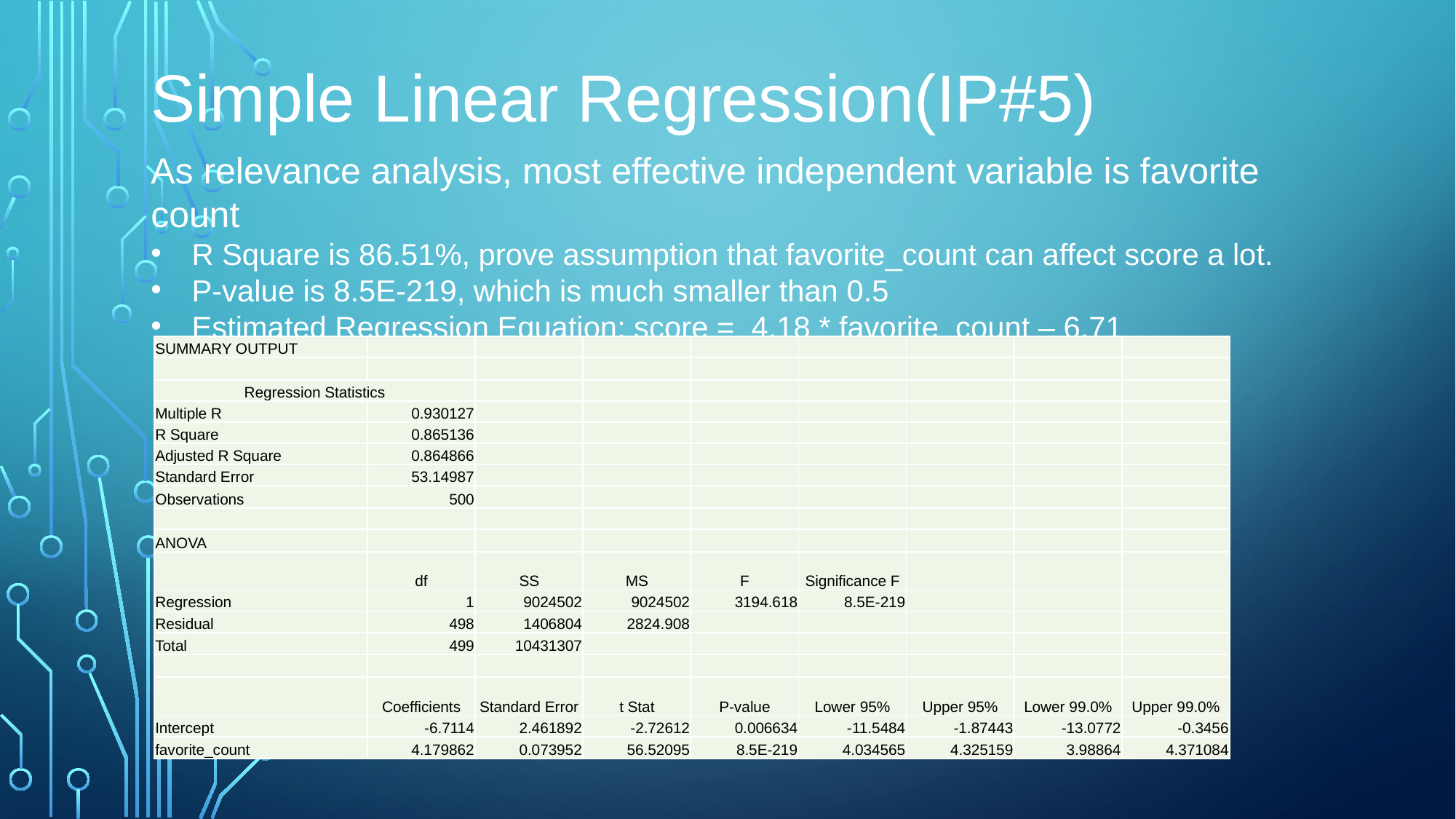

Simple Linear Regression(IP#5)
As relevance analysis, most effective independent variable is favorite count
R Square is 86.51%, prove assumption that favorite_count can affect score a lot.
P-value is 8.5E-219, which is much smaller than 0.5
Estimated Regression Equation: score =  4.18 * favorite_count – 6.71

| SUMMARY OUTPUT |  |  |  |  |  |  |  |  |
| --- | --- | --- | --- | --- | --- | --- | --- | --- |
|  |  |  |  |  |  |  |  |  |
| Regression Statistics |  |  |  |  |  |  |  |  |
| Multiple R | 0.930127 |  |  |  |  |  |  |  |
| R Square | 0.865136 |  |  |  |  |  |  |  |
| Adjusted R Square | 0.864866 |  |  |  |  |  |  |  |
| Standard Error | 53.14987 |  |  |  |  |  |  |  |
| Observations | 500 |  |  |  |  |  |  |  |
|  |  |  |  |  |  |  |  |  |
| ANOVA |  |  |  |  |  |  |  |  |
|  | df | SS | MS | F | Significance F |  |  |  |
| Regression | 1 | 9024502 | 9024502 | 3194.618 | 8.5E-219 |  |  |  |
| Residual | 498 | 1406804 | 2824.908 |  |  |  |  |  |
| Total | 499 | 10431307 |  |  |  |  |  |  |
|  |  |  |  |  |  |  |  |  |
|  | Coefficients | Standard Error | t Stat | P-value | Lower 95% | Upper 95% | Lower 99.0% | Upper 99.0% |
| Intercept | -6.7114 | 2.461892 | -2.72612 | 0.006634 | -11.5484 | -1.87443 | -13.0772 | -0.3456 |
| favorite\_count | 4.179862 | 0.073952 | 56.52095 | 8.5E-219 | 4.034565 | 4.325159 | 3.98864 | 4.371084 |